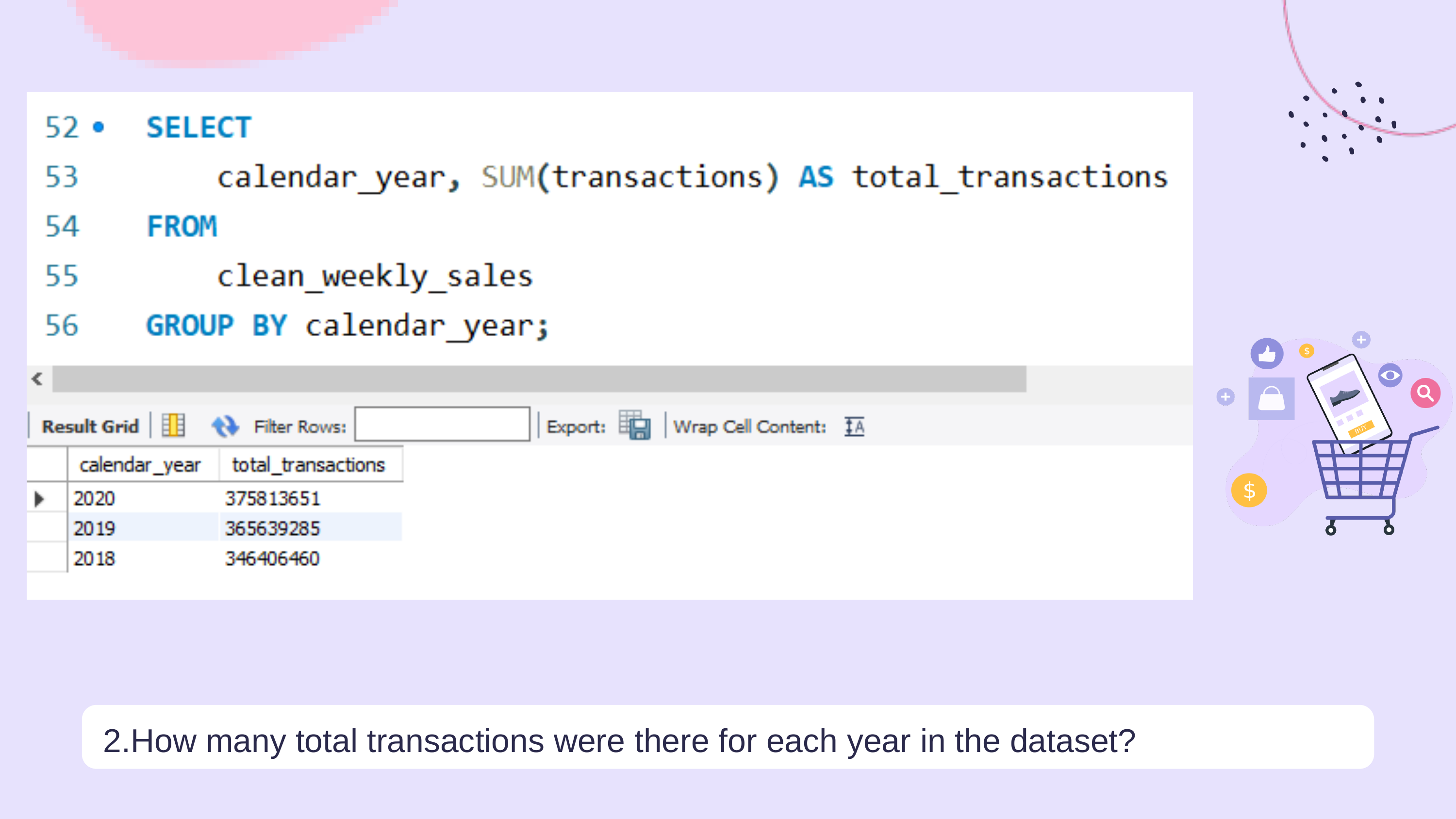

2.How many total transactions were there for each year in the dataset?